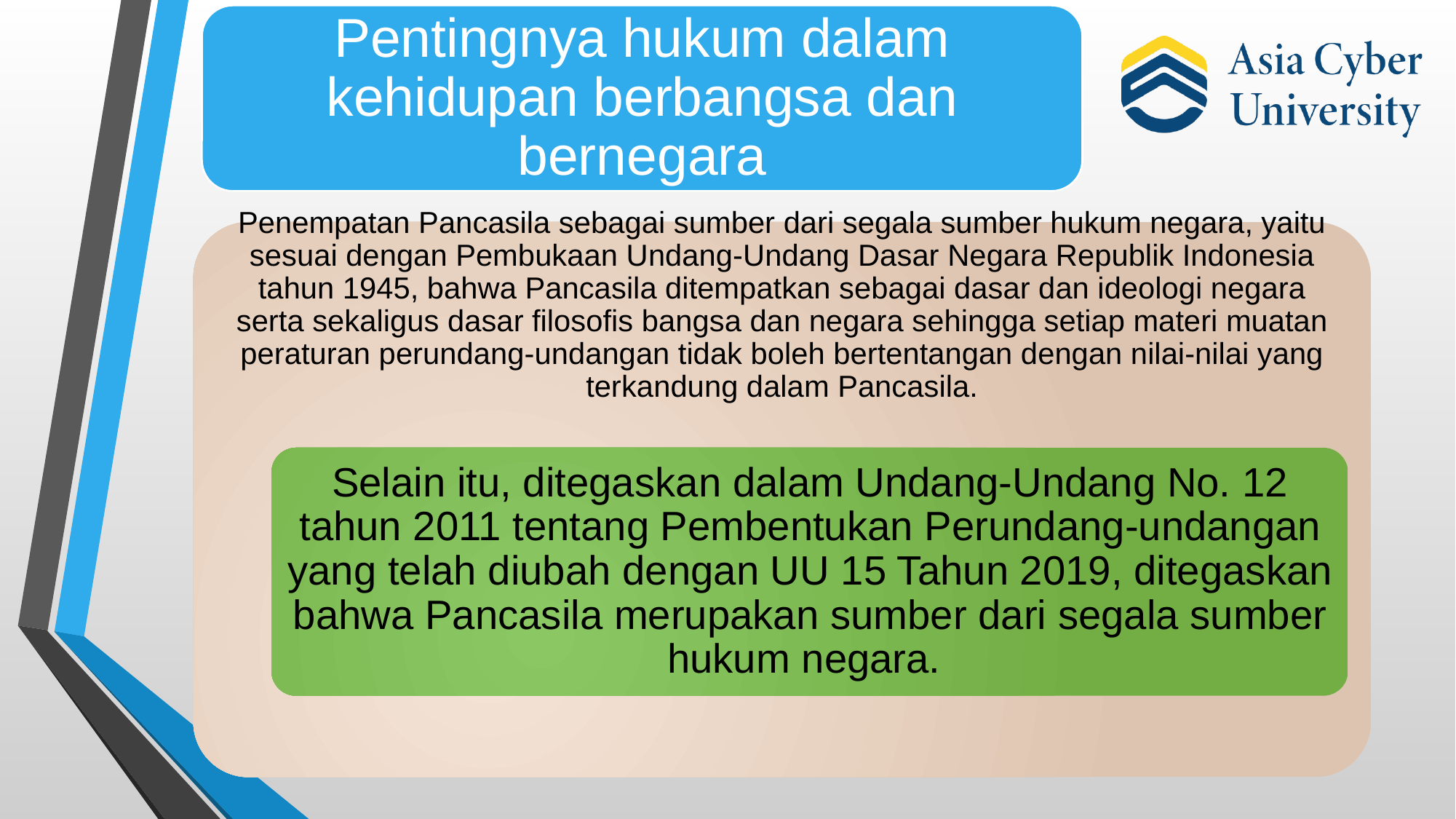

Pentingnya hukum dalam kehidupan berbangsa dan bernegara
Penempatan Pancasila sebagai sumber dari segala sumber hukum negara, yaitu sesuai dengan Pembukaan Undang-Undang Dasar Negara Republik Indonesia tahun 1945, bahwa Pancasila ditempatkan sebagai dasar dan ideologi negara serta sekaligus dasar filosofis bangsa dan negara sehingga setiap materi muatan peraturan perundang-undangan tidak boleh bertentangan dengan nilai-nilai yang terkandung dalam Pancasila.
Selain itu, ditegaskan dalam Undang-Undang No. 12 tahun 2011 tentang Pembentukan Perundang-undangan yang telah diubah dengan UU 15 Tahun 2019, ditegaskan bahwa Pancasila merupakan sumber dari segala sumber hukum negara.